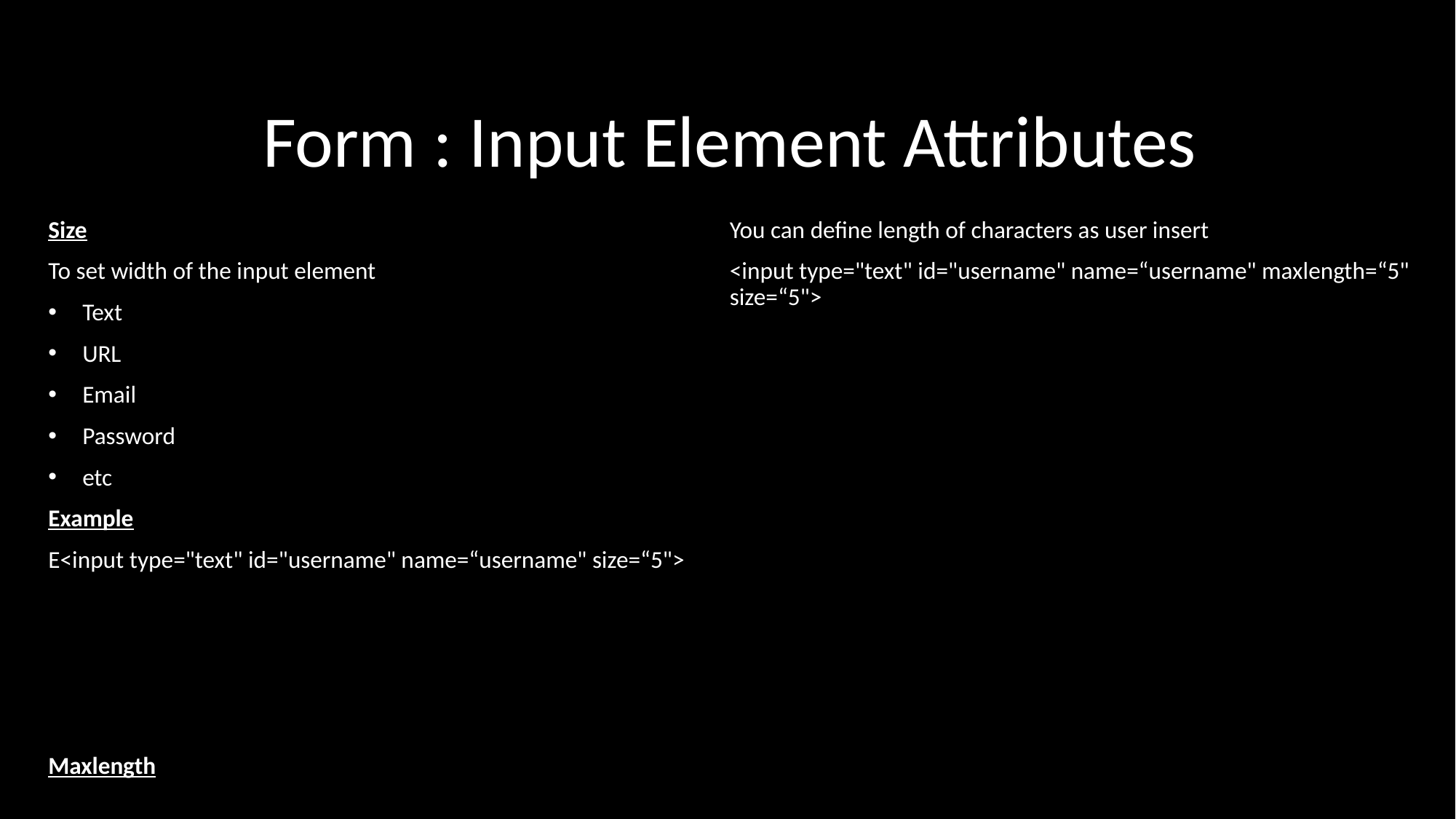

# Form : Input Element Attributes
Size
To set width of the input element
Text
URL
Email
Password
etc
Example
E<input type="text" id="username" name=“username" size=“5">

Maxlength
You can define length of characters as user insert
<input type="text" id="username" name=“username" maxlength=“5" size=“5">